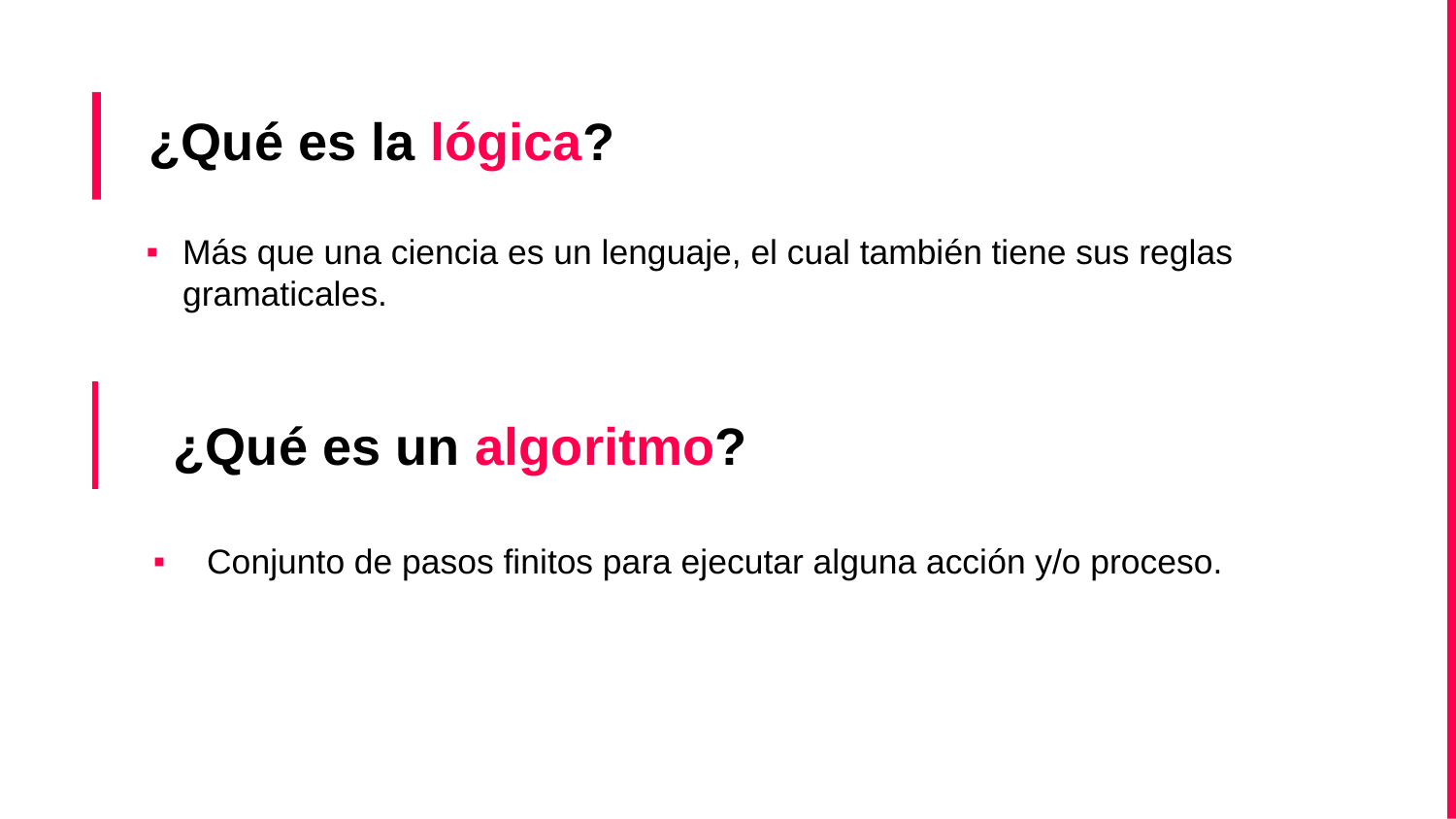

# ¿Qué es la lógica?
Más que una ciencia es un lenguaje, el cual también tiene sus reglas gramaticales.

¿Qué es un algoritmo?
Conjunto de pasos finitos para ejecutar alguna acción y/o proceso.